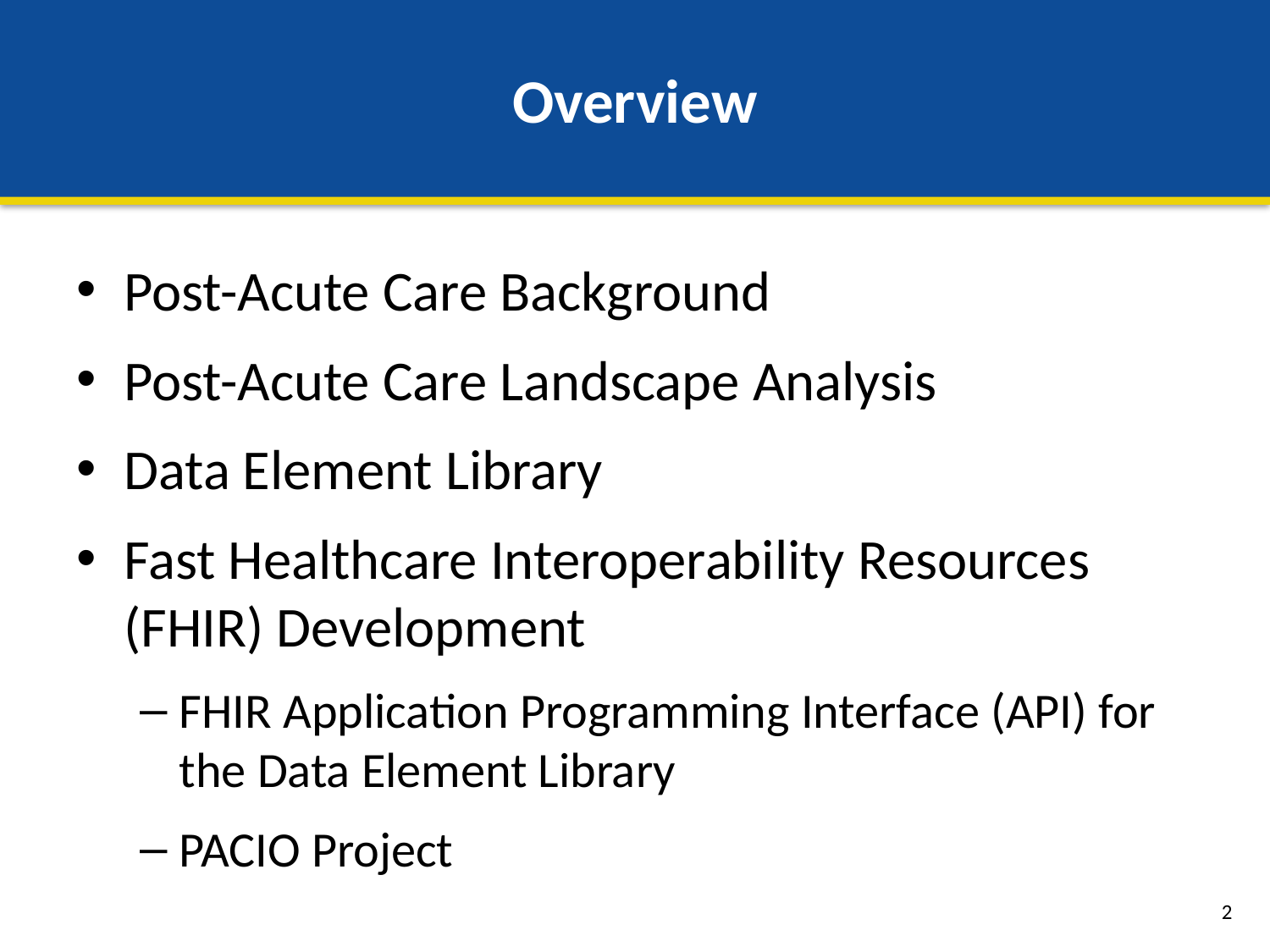

# Overview
Post-Acute Care Background
Post-Acute Care Landscape Analysis
Data Element Library
Fast Healthcare Interoperability Resources (FHIR) Development
FHIR Application Programming Interface (API) for the Data Element Library
PACIO Project
2